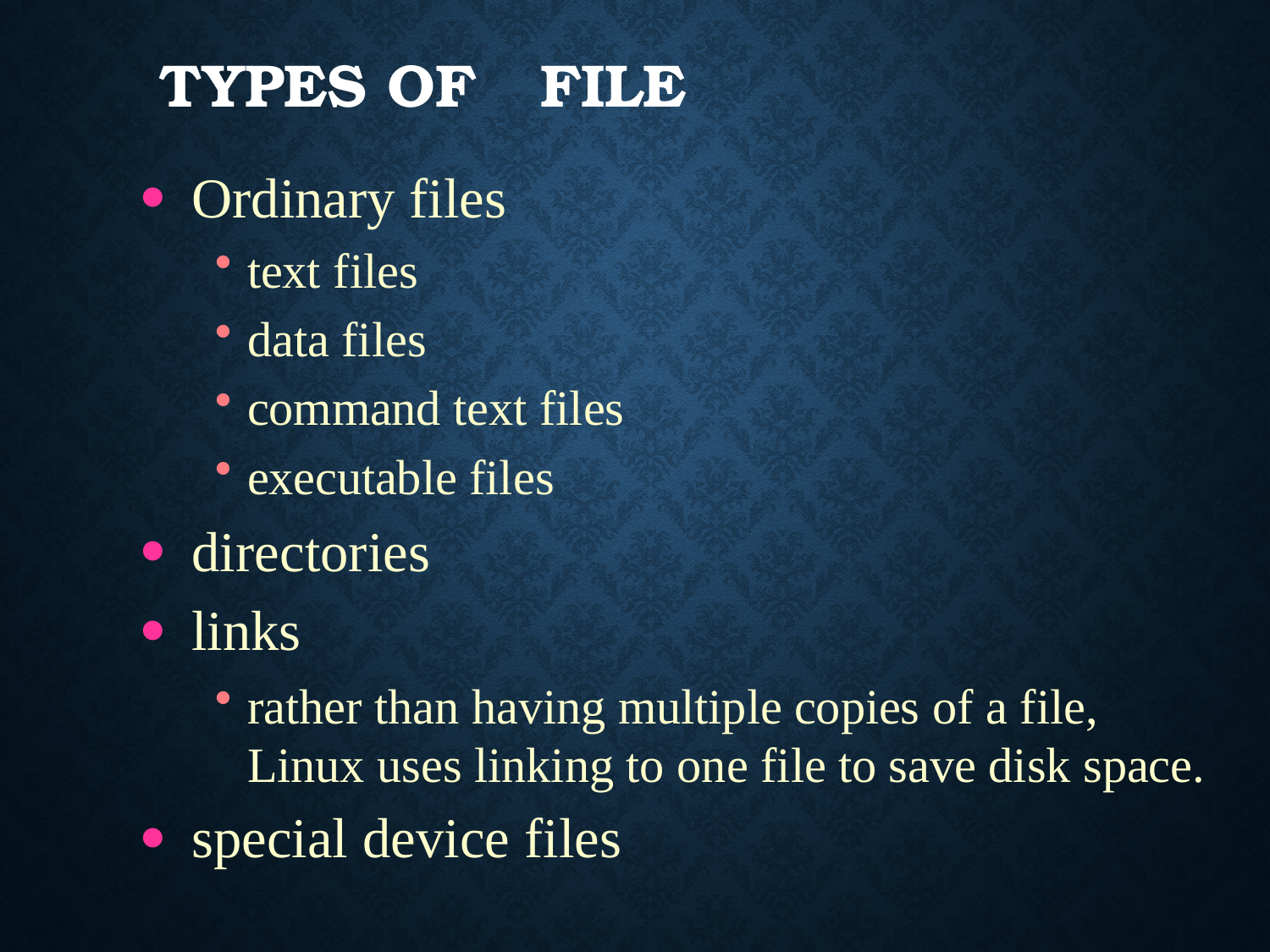

# Types of	File
Ordinary files
text files
data files
command text files
executable files
directories
links
rather than having multiple copies of a file,  Linux uses linking to one file to save disk space.
special device files